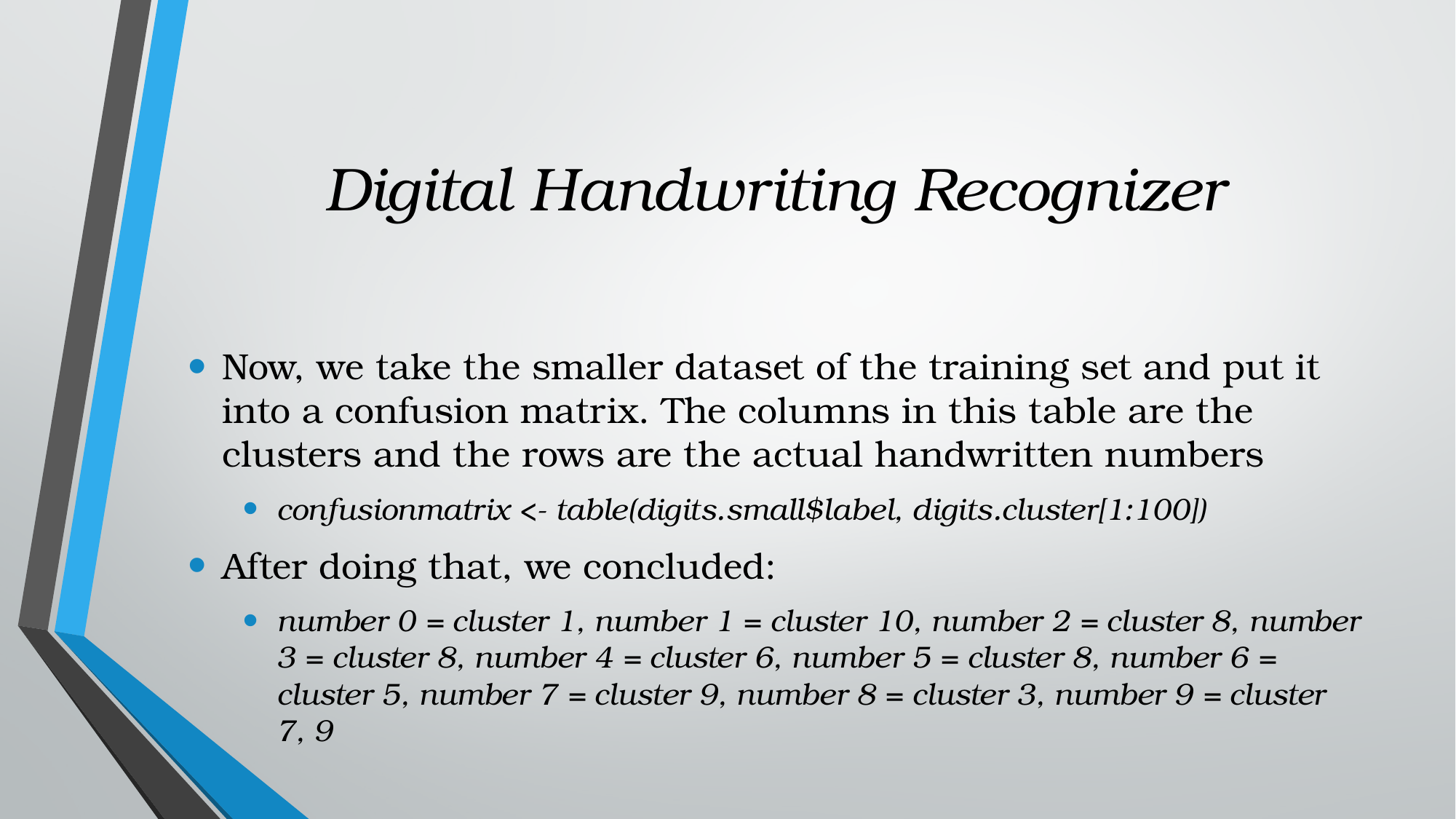

# Digital Handwriting Recognizer
Now, we take the smaller dataset of the training set and put it into a confusion matrix. The columns in this table are the clusters and the rows are the actual handwritten numbers
confusionmatrix <- table(digits.small$label, digits.cluster[1:100])
After doing that, we concluded:
number 0 = cluster 1, number 1 = cluster 10, number 2 = cluster 8, number 3 = cluster 8, number 4 = cluster 6, number 5 = cluster 8, number 6 = cluster 5, number 7 = cluster 9, number 8 = cluster 3, number 9 = cluster 7, 9